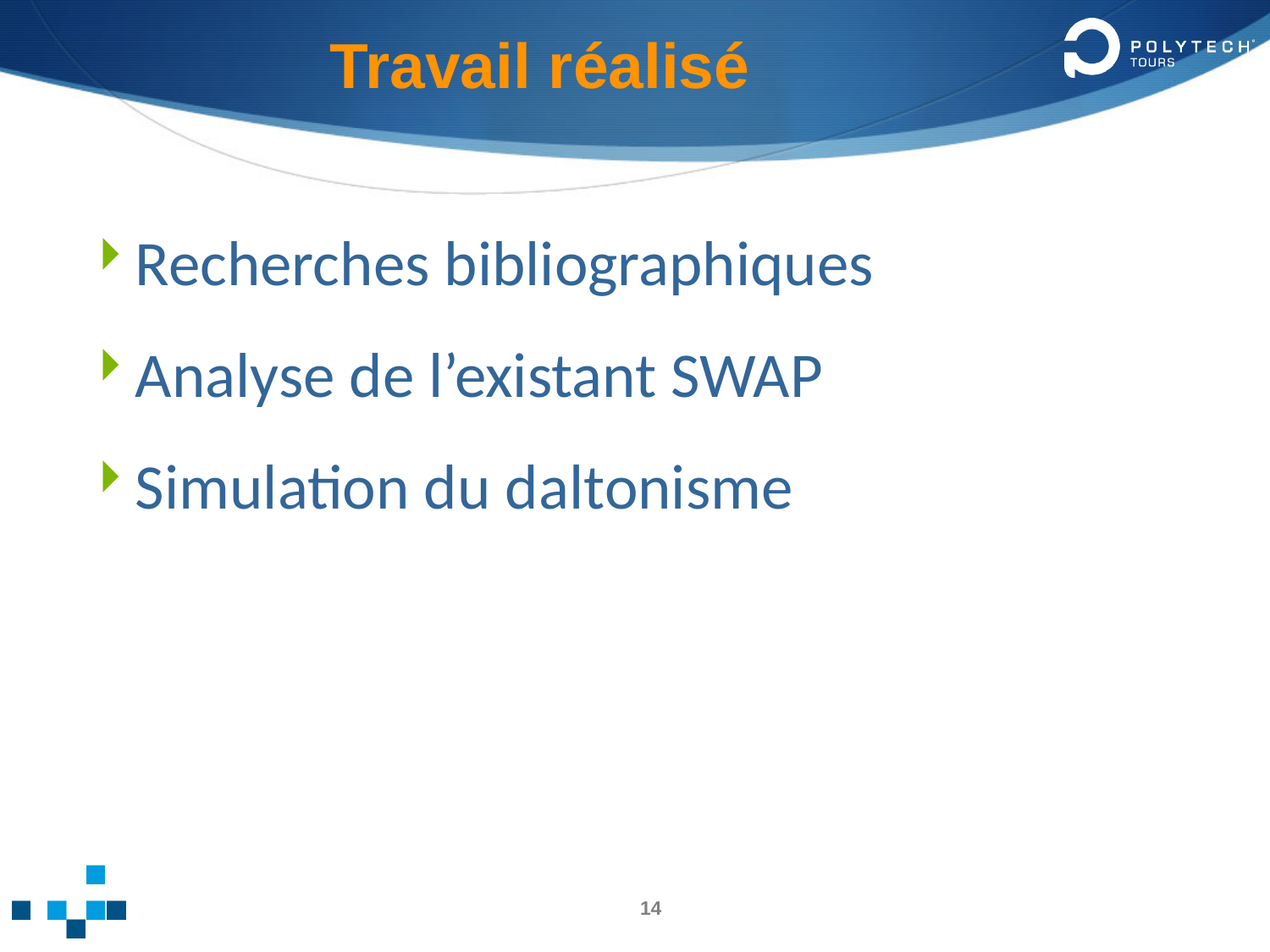

Travail réalisé
Recherches bibliographiques
Analyse de l’existant SWAP
Simulation du daltonisme

14